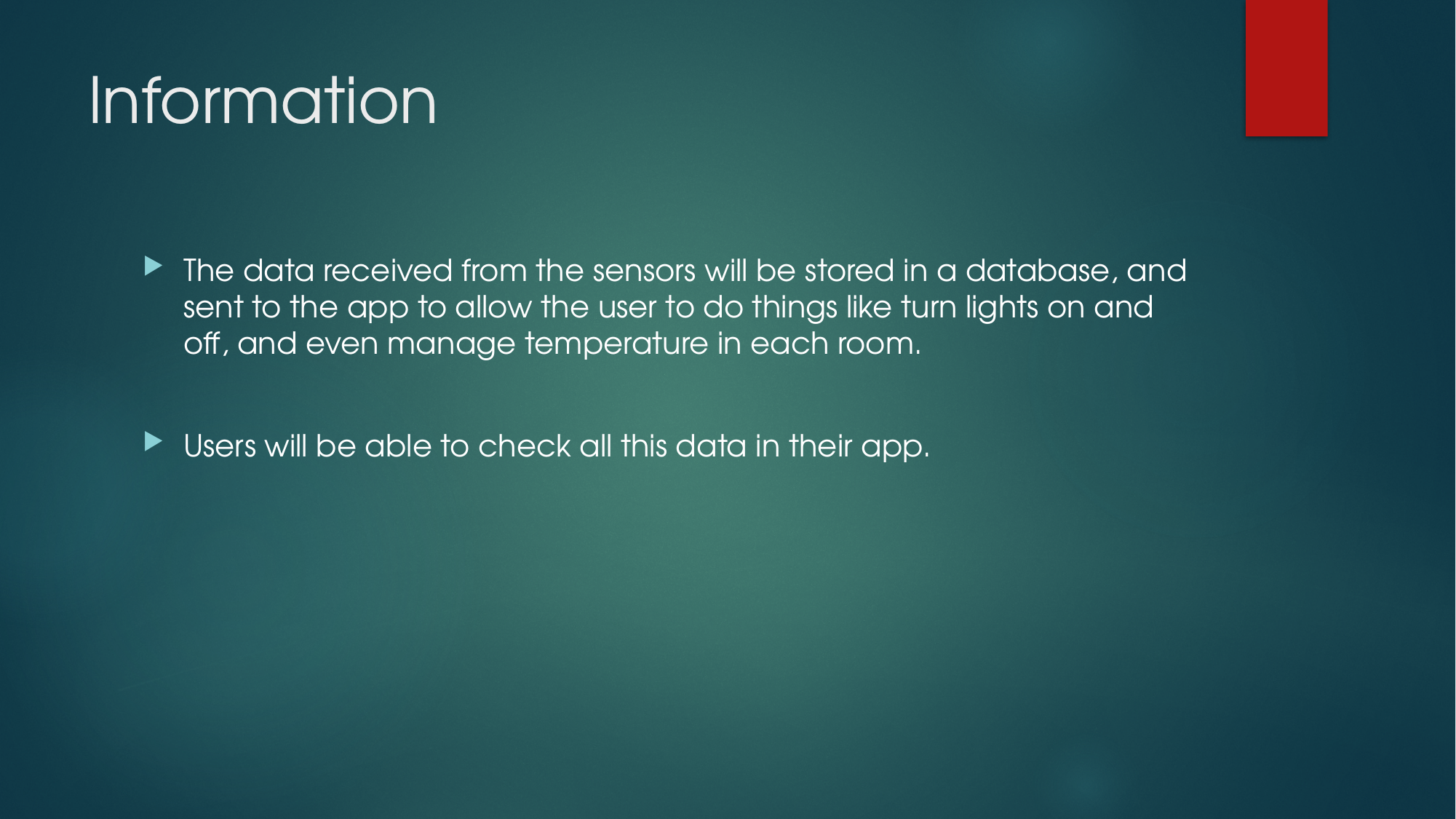

# Information
The data received from the sensors will be stored in a database, and sent to the app to allow the user to do things like turn lights on and off, and even manage temperature in each room.

Users will be able to check all this data in their app.